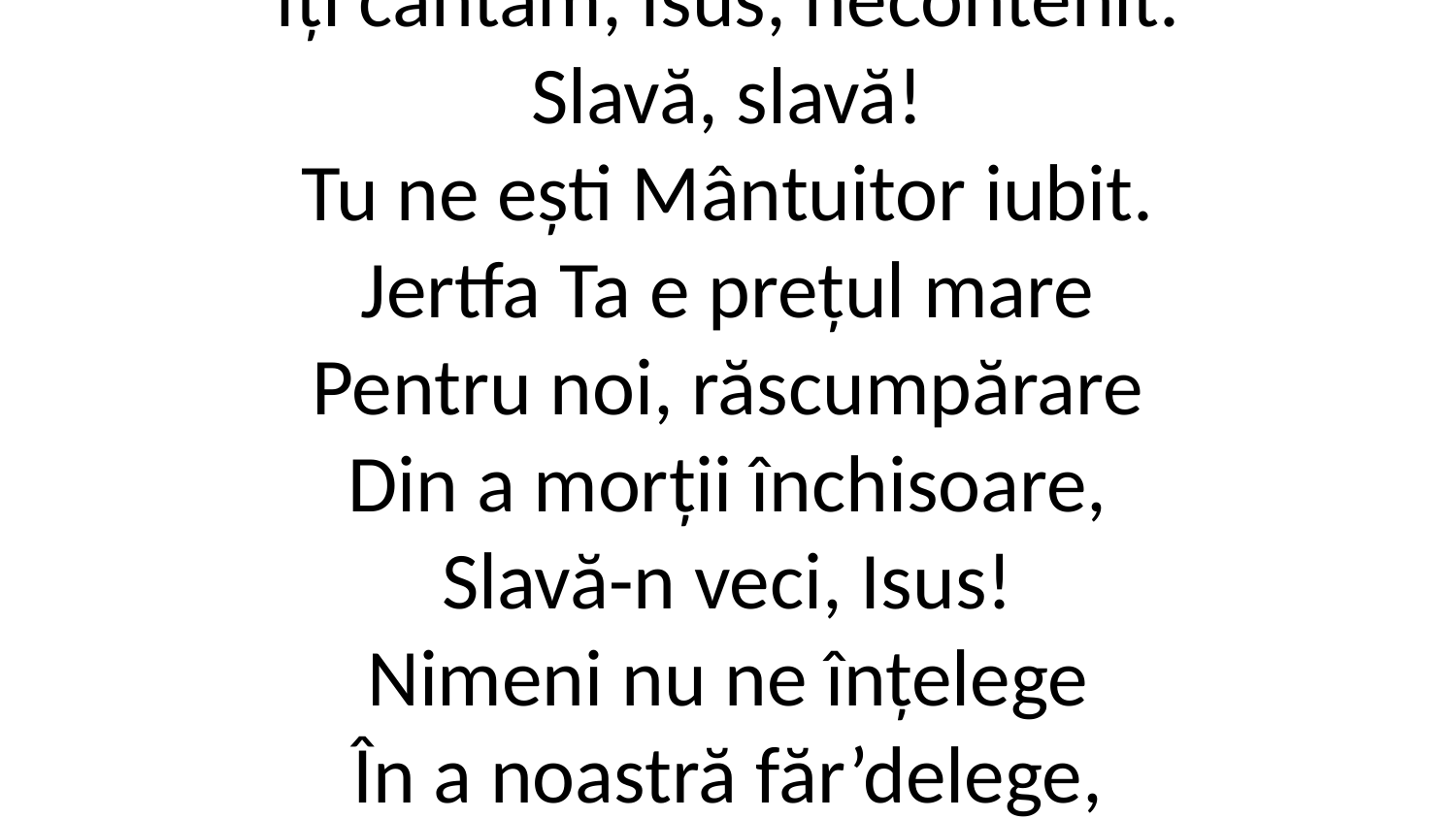

1. Slavă, slavă!
Îți cântăm, Isus, necontenit.
Slavă, slavă!
Tu ne ești Mântuitor iubit.
Jertfa Ta e prețul mare
Pentru noi, răscumpărare
Din a morții închisoare,
Slavă-n veci, Isus!
Nimeni nu ne înțelege
În a noastră făr’delege,
Și nu-i om să ne dezlege,
Decât Tu, Isus!